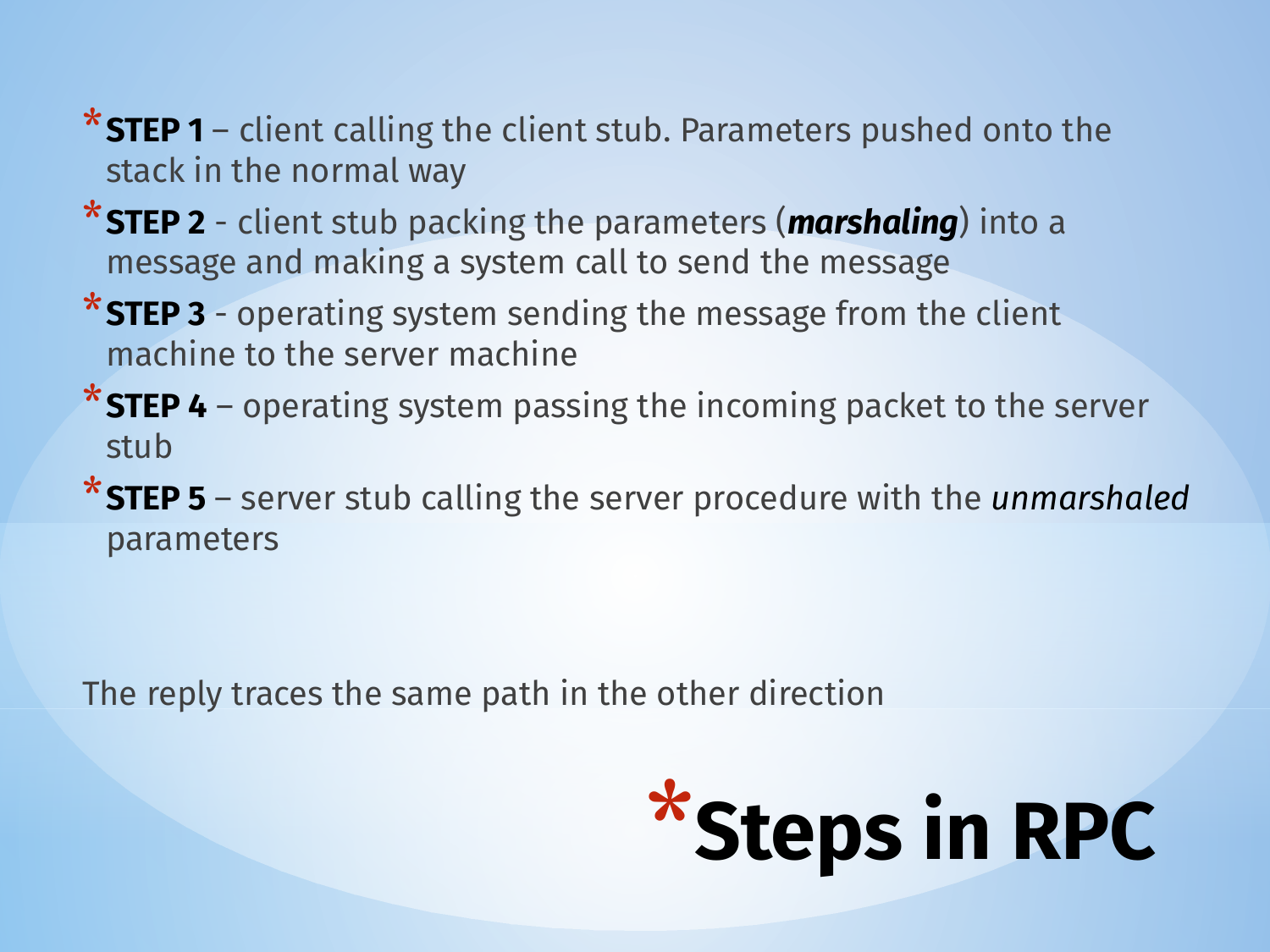

STEP 1 – client calling the client stub. Parameters pushed onto the stack in the normal way
STEP 2 - client stub packing the parameters (marshaling) into a message and making a system call to send the message
STEP 3 - operating system sending the message from the client machine to the server machine
STEP 4 – operating system passing the incoming packet to the server stub
STEP 5 – server stub calling the server procedure with the unmarshaled parameters

The reply traces the same path in the other direction
# Steps in RPC